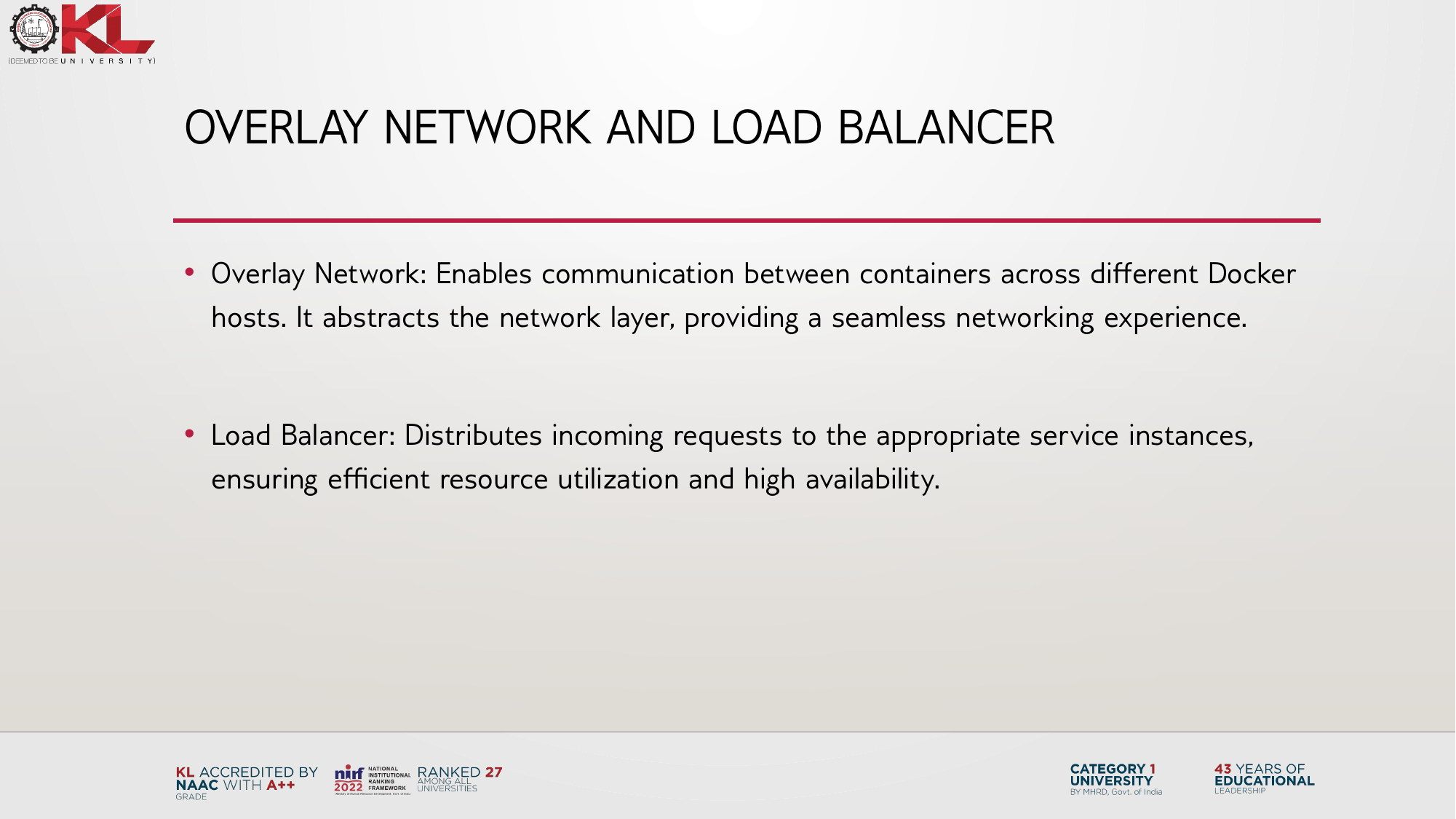

# Overlay Network and Load Balancer
Overlay Network: Enables communication between containers across different Docker hosts. It abstracts the network layer, providing a seamless networking experience.

Load Balancer: Distributes incoming requests to the appropriate service instances, ensuring efficient resource utilization and high availability.